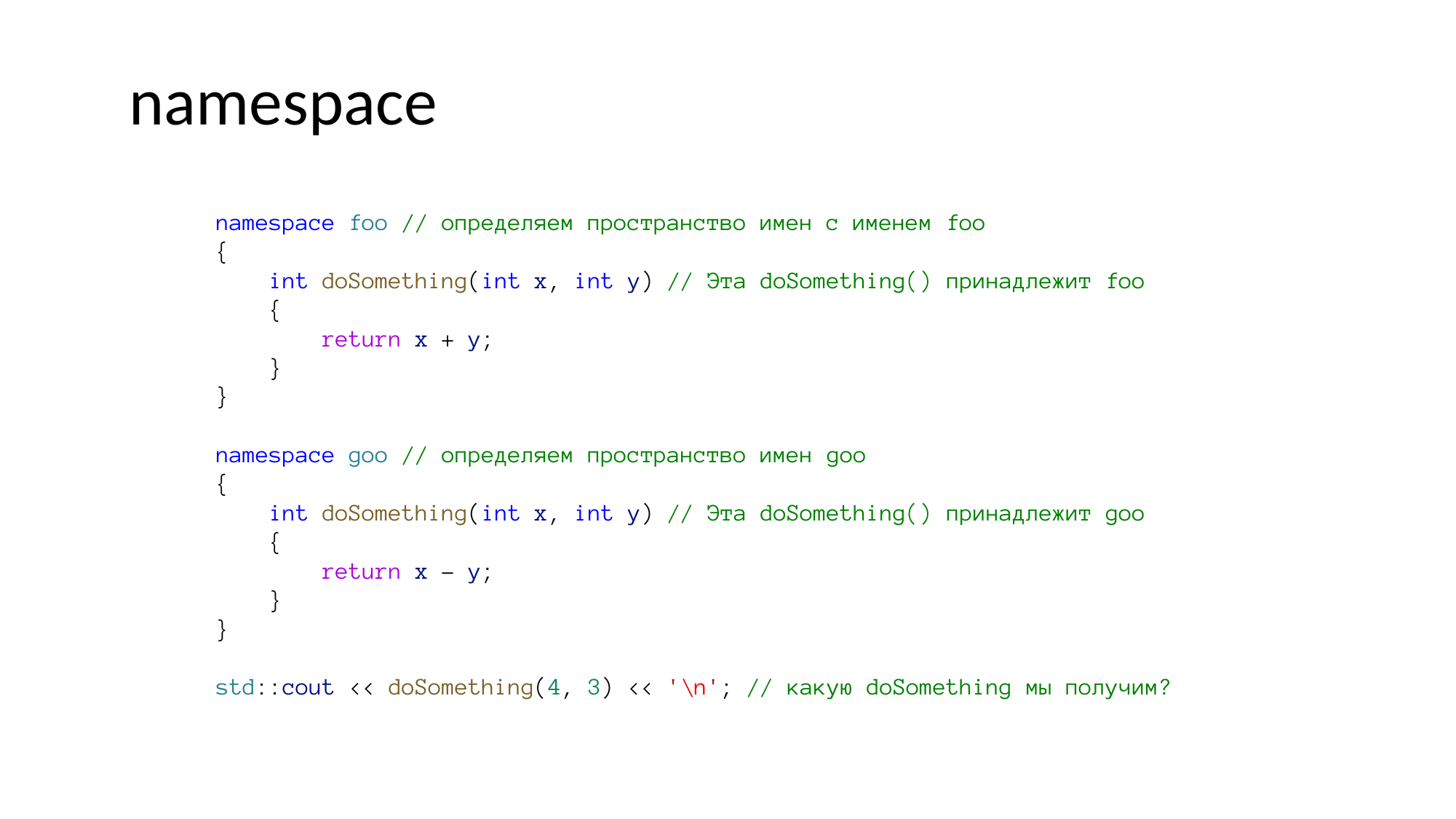

namespace
namespace foo // определяем пространство имен с именем foo
{
    int doSomething(int x, int y) // Эта doSomething() принадлежит foo
    {
        return x + y;
    }
}
namespace goo // определяем пространство имен goo
{
    int doSomething(int x, int y) // Эта doSomething() принадлежит goo
    {
        return x - y;
    }
}
std::cout << doSomething(4, 3) << '\n'; // какую doSomething мы получим?